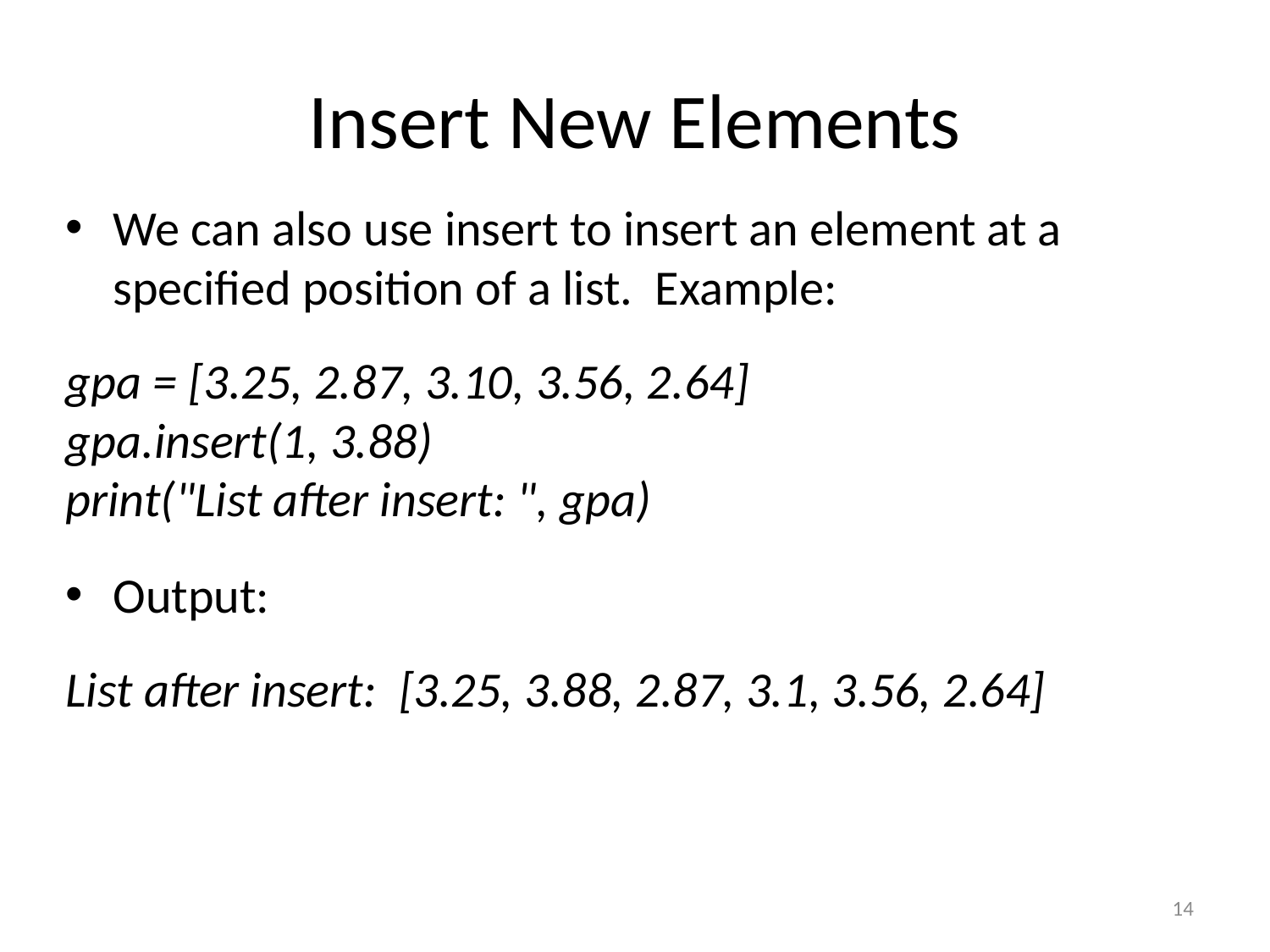

# Insert New Elements
We can also use insert to insert an element at a specified position of a list.  Example:

gpa = [3.25, 2.87, 3.10, 3.56, 2.64]
gpa.insert(1, 3.88)
print("List after insert: ", gpa)

Output:

List after insert:  [3.25, 3.88, 2.87, 3.1, 3.56, 2.64]
14